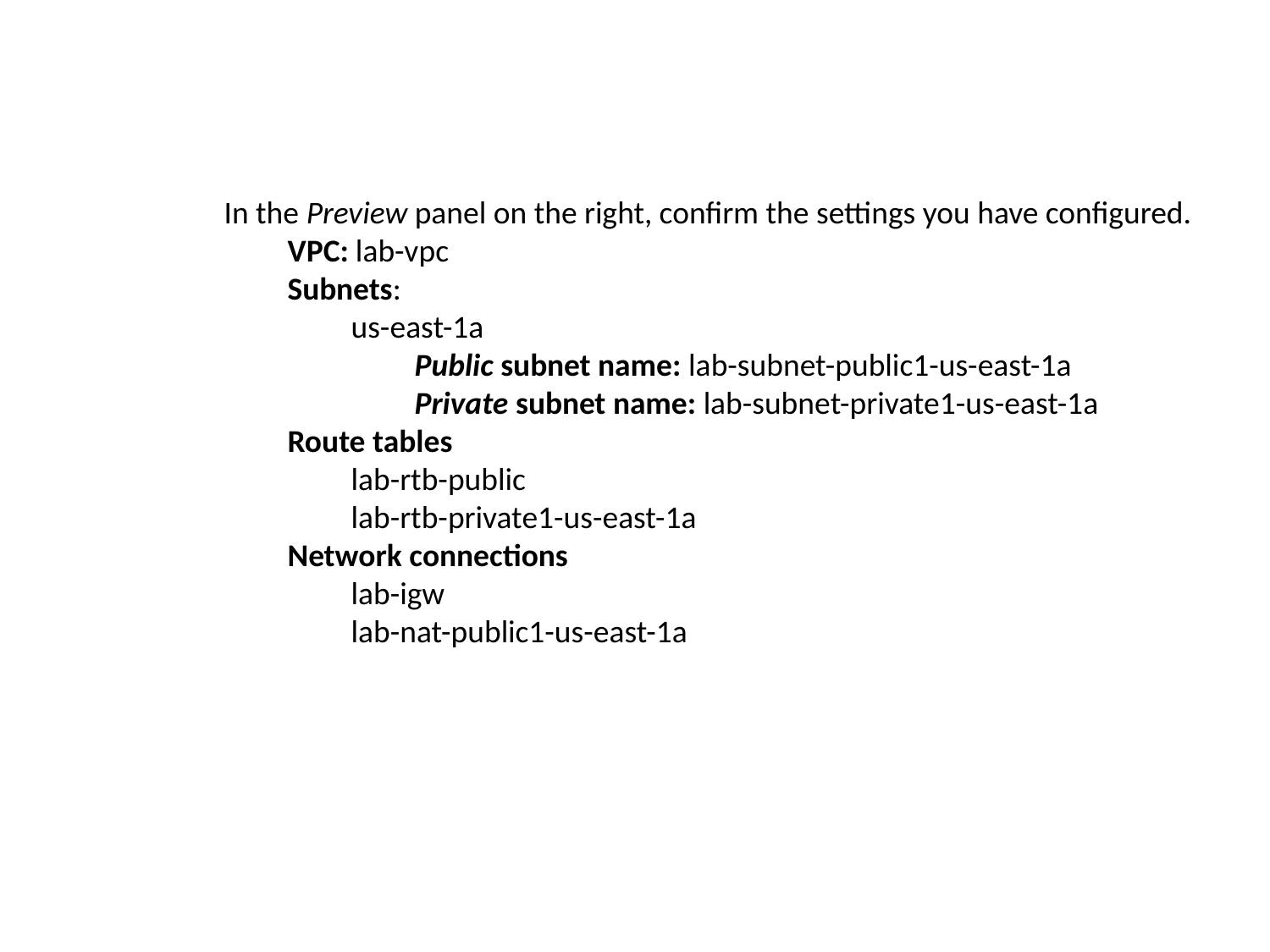

In the Preview panel on the right, confirm the settings you have configured.
VPC: lab-vpc
Subnets:
us-east-1a
Public subnet name: lab-subnet-public1-us-east-1a
Private subnet name: lab-subnet-private1-us-east-1a
Route tables
lab-rtb-public
lab-rtb-private1-us-east-1a
Network connections
lab-igw
lab-nat-public1-us-east-1a